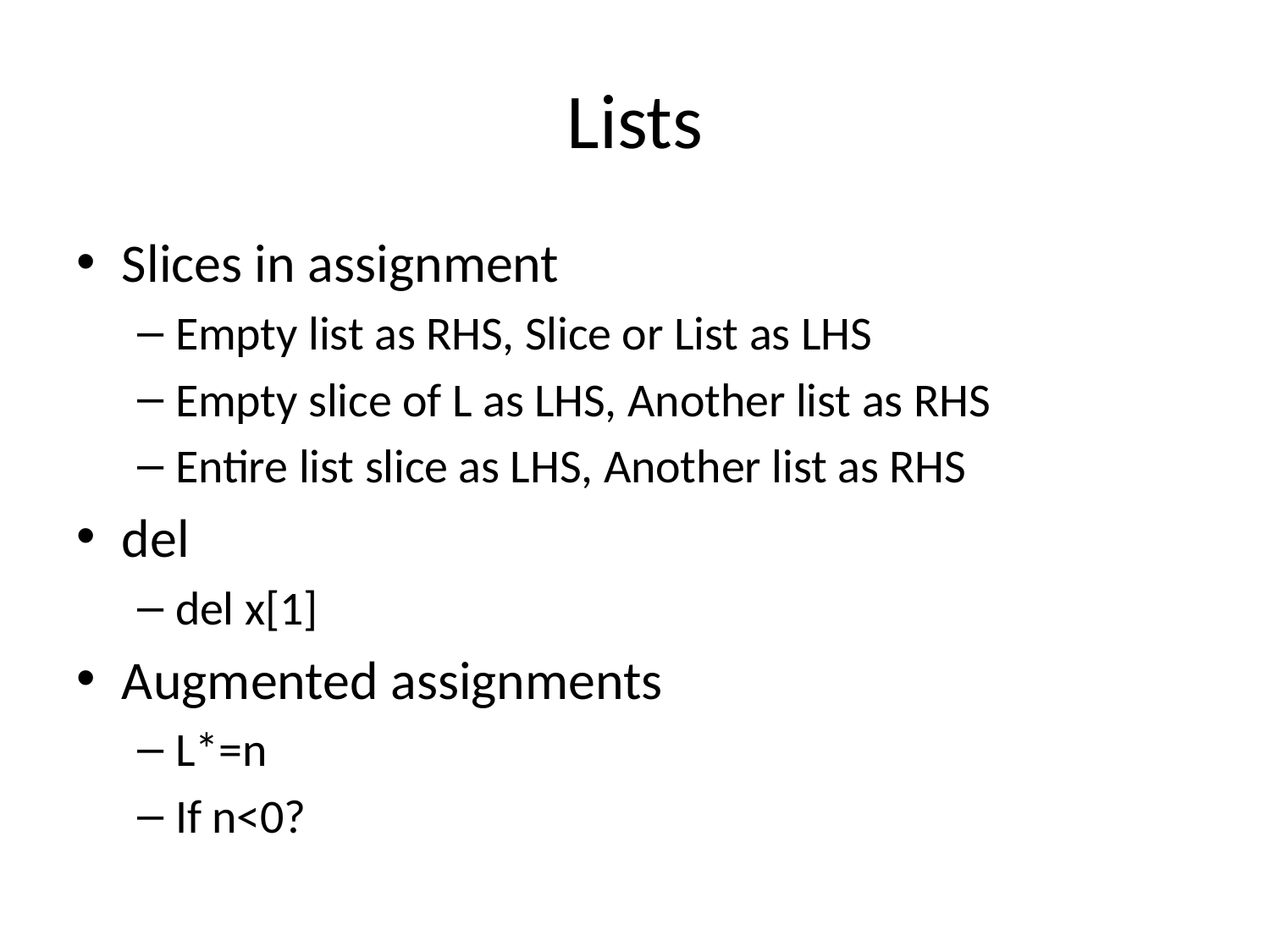

# Lists
Slices in assignment
Empty list as RHS, Slice or List as LHS
Empty slice of L as LHS, Another list as RHS
Entire list slice as LHS, Another list as RHS
del
del x[1]
Augmented assignments
L*=n
If n<0?